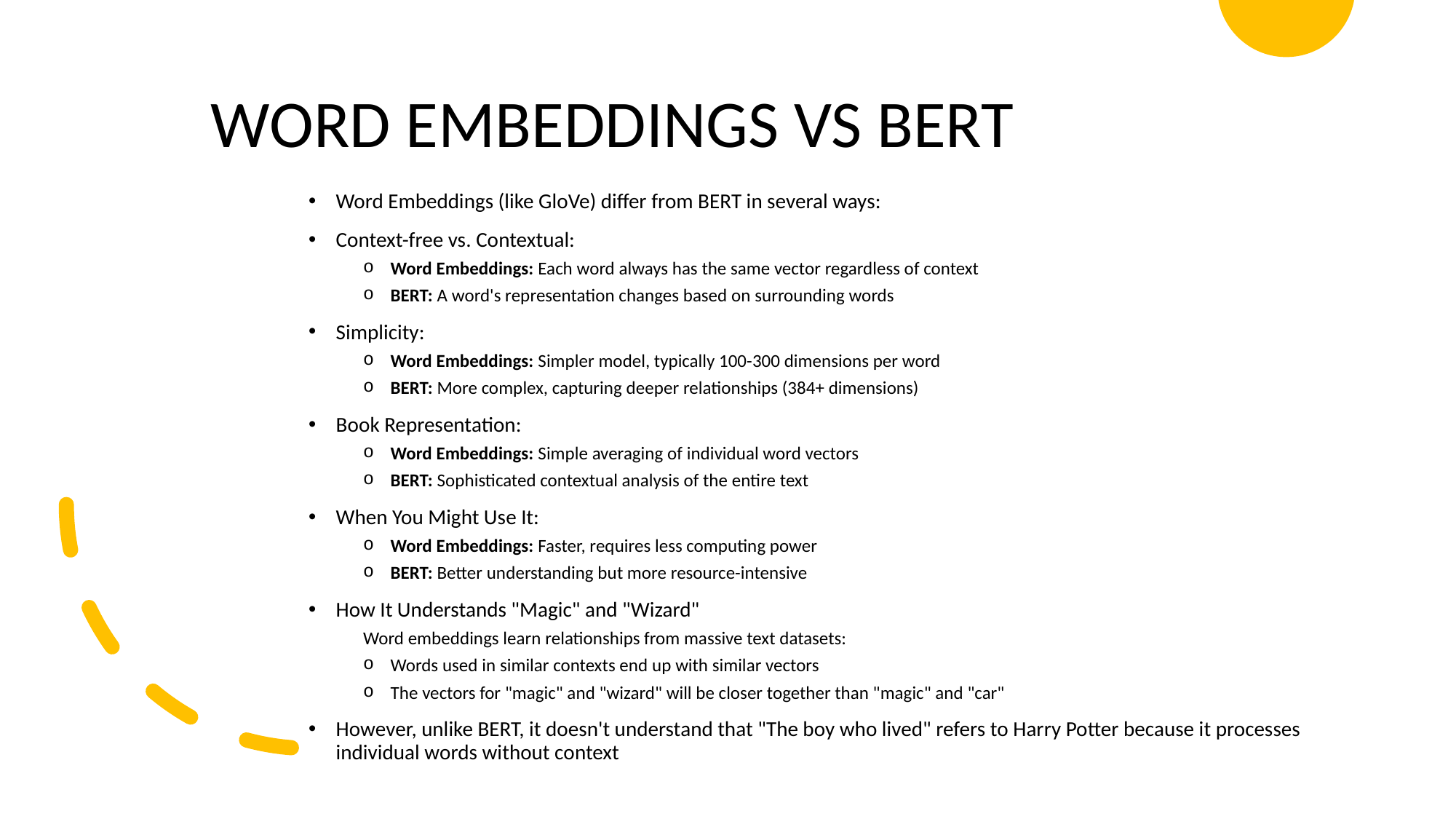

# WORD EMBEDDINGS VS BERT
Word Embeddings (like GloVe) differ from BERT in several ways:
Context-free vs. Contextual:
Word Embeddings: Each word always has the same vector regardless of context
BERT: A word's representation changes based on surrounding words
Simplicity:
Word Embeddings: Simpler model, typically 100-300 dimensions per word
BERT: More complex, capturing deeper relationships (384+ dimensions)
Book Representation:
Word Embeddings: Simple averaging of individual word vectors
BERT: Sophisticated contextual analysis of the entire text
When You Might Use It:
Word Embeddings: Faster, requires less computing power
BERT: Better understanding but more resource-intensive
How It Understands "Magic" and "Wizard"
Word embeddings learn relationships from massive text datasets:
Words used in similar contexts end up with similar vectors
The vectors for "magic" and "wizard" will be closer together than "magic" and "car"
However, unlike BERT, it doesn't understand that "The boy who lived" refers to Harry Potter because it processes individual words without context